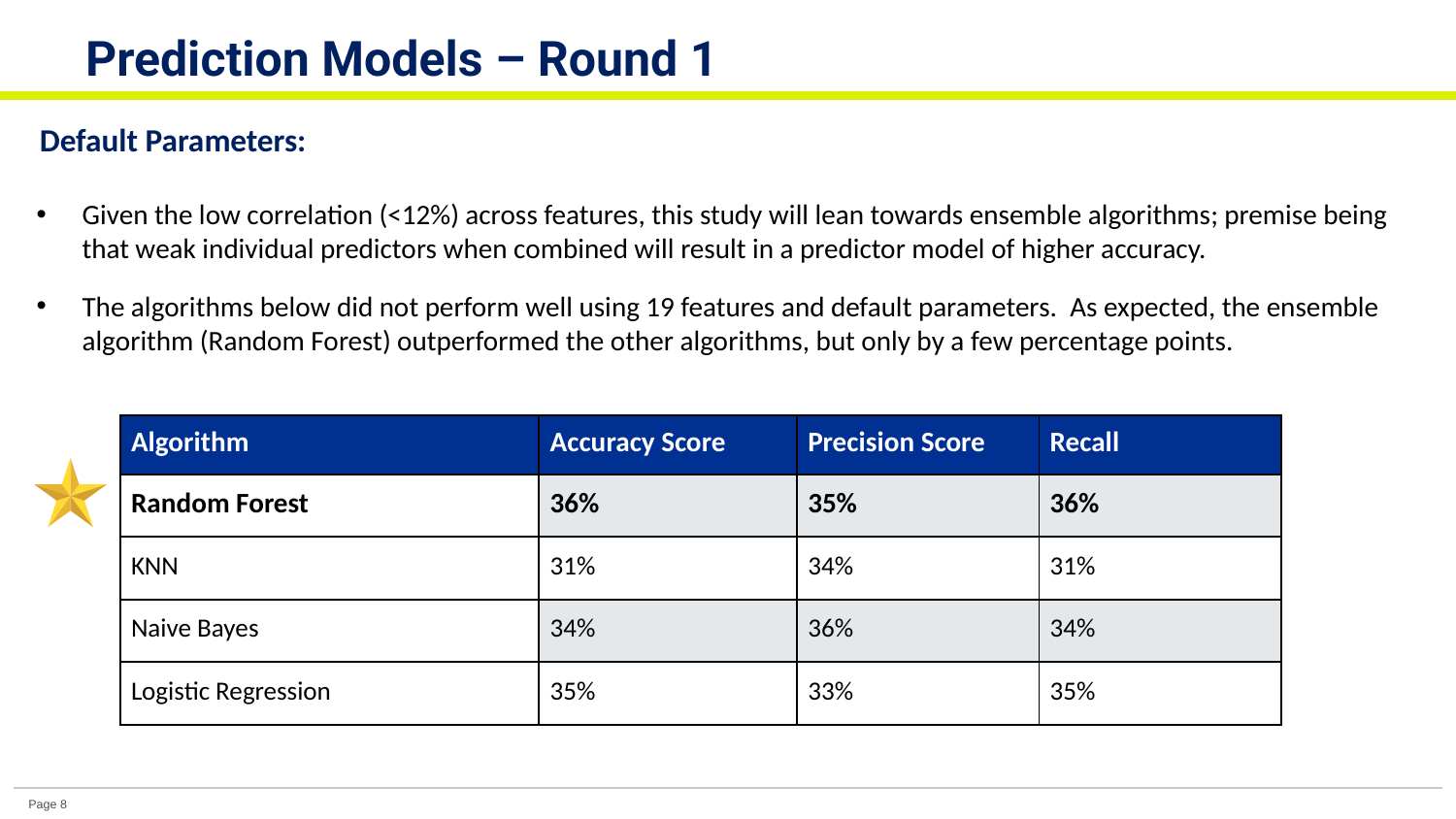

# Prediction Models – Round 1
Default Parameters:
Given the low correlation (<12%) across features, this study will lean towards ensemble algorithms; premise being that weak individual predictors when combined will result in a predictor model of higher accuracy.
The algorithms below did not perform well using 19 features and default parameters.  As expected, the ensemble algorithm (Random Forest) outperformed the other algorithms, but only by a few percentage points.
| Algorithm | Accuracy Score | Precision Score | Recall |
| --- | --- | --- | --- |
| Random Forest | 36% | 35% | 36% |
| KNN | 31% | 34% | 31% |
| Naive Bayes | 34% | 36% | 34% |
| Logistic Regression | 35% | 33% | 35% |